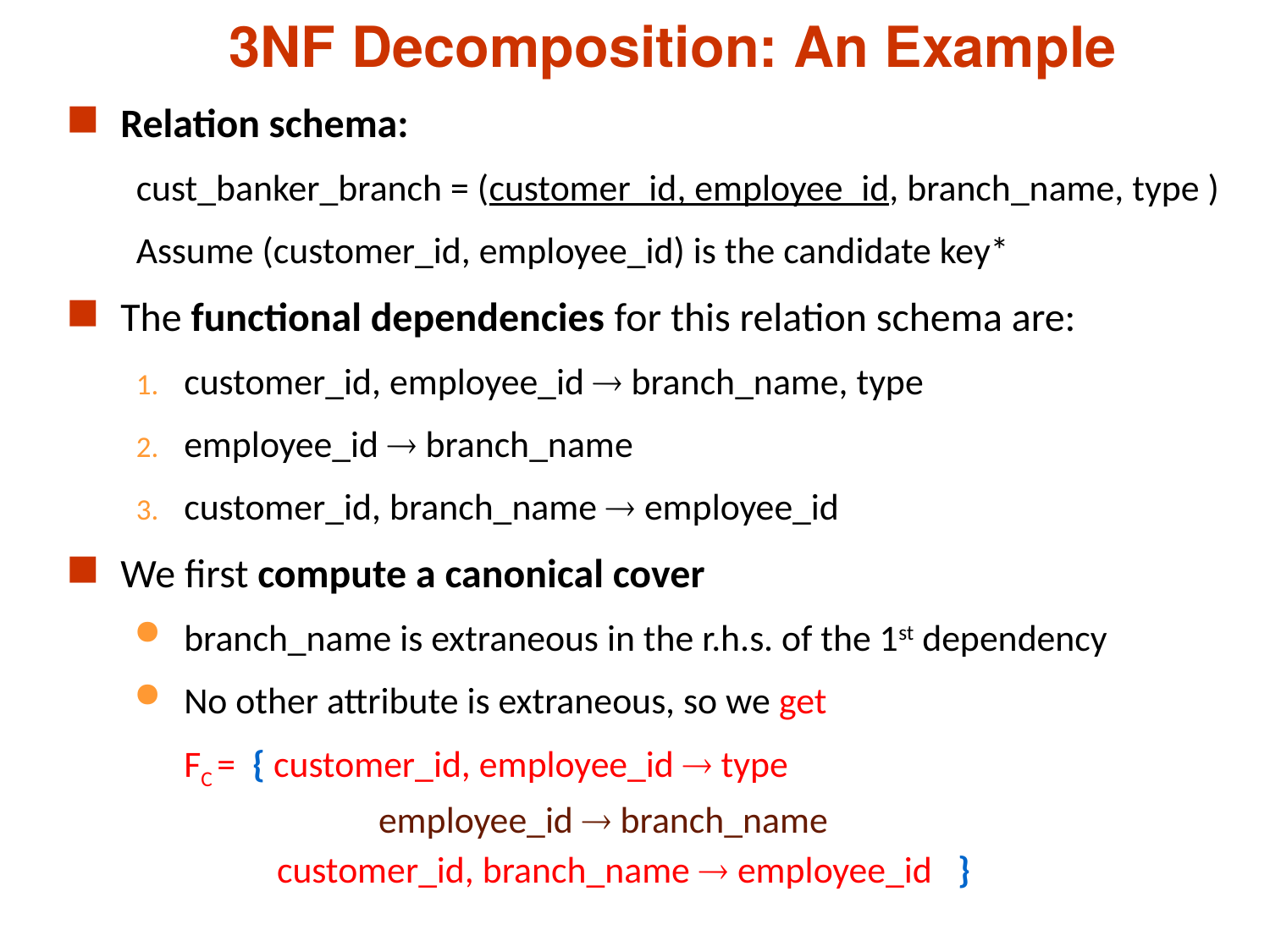

# 3NF Decomposition: An Example
Relation schema:
cust_banker_branch = (customer_id, employee_id, branch_name, type )
Assume (customer_id, employee_id) is the candidate key*
The functional dependencies for this relation schema are:
customer_id, employee_id → branch_name, type
employee_id → branch_name
customer_id, branch_name → employee_id
We first compute a canonical cover
branch_name is extraneous in the r.h.s. of the 1st dependency
No other attribute is extraneous, so we get
FC =  { customer_id, employee_id → type
	        employee_id → branch_name
           customer_id, branch_name → employee_id   }

* Finding candidate key refer  slide